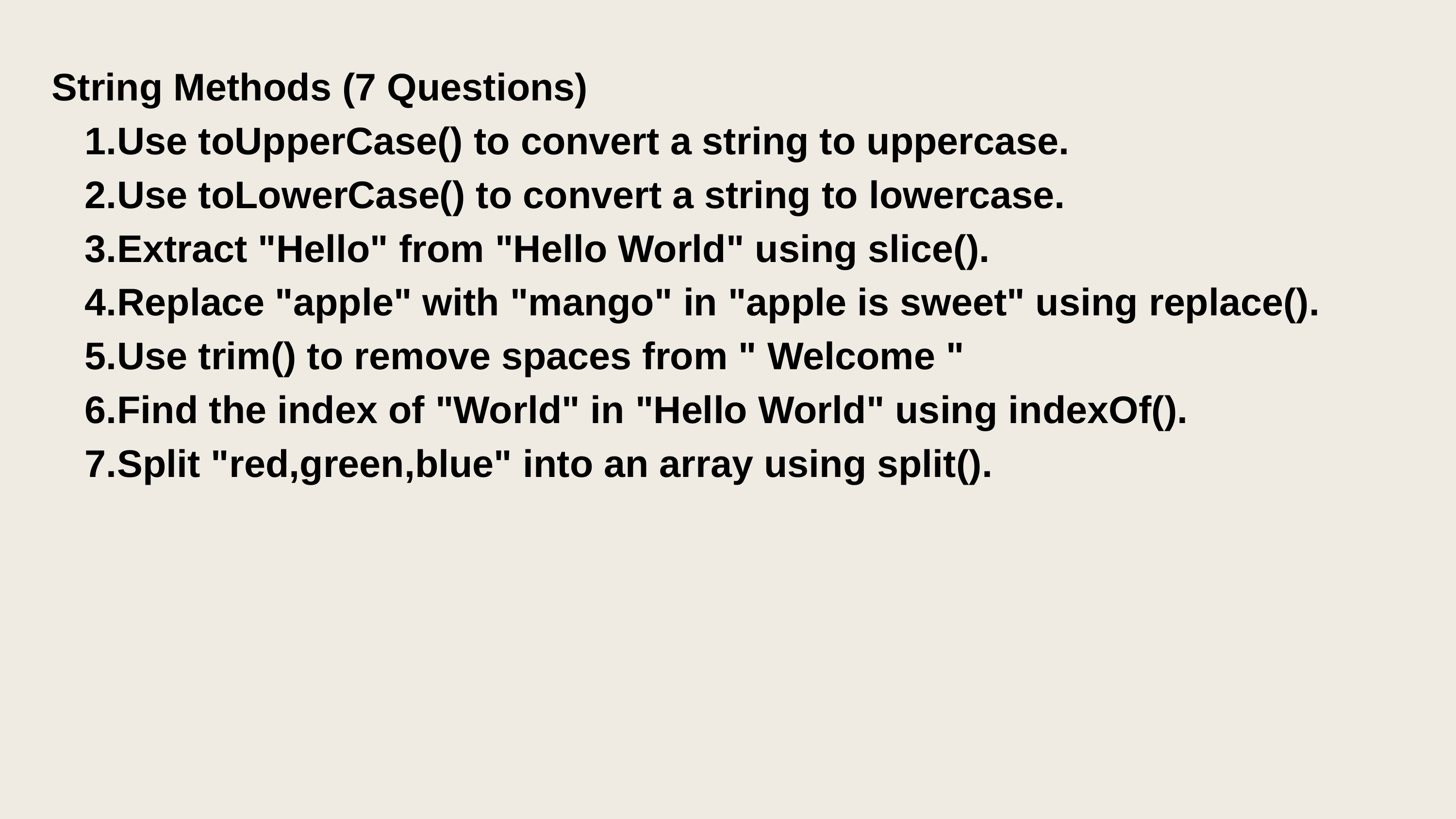

String Methods (7 Questions)
Use toUpperCase() to convert a string to uppercase.
Use toLowerCase() to convert a string to lowercase.
Extract "Hello" from "Hello World" using slice().
Replace "apple" with "mango" in "apple is sweet" using replace().
Use trim() to remove spaces from " Welcome "
Find the index of "World" in "Hello World" using indexOf().
Split "red,green,blue" into an array using split().